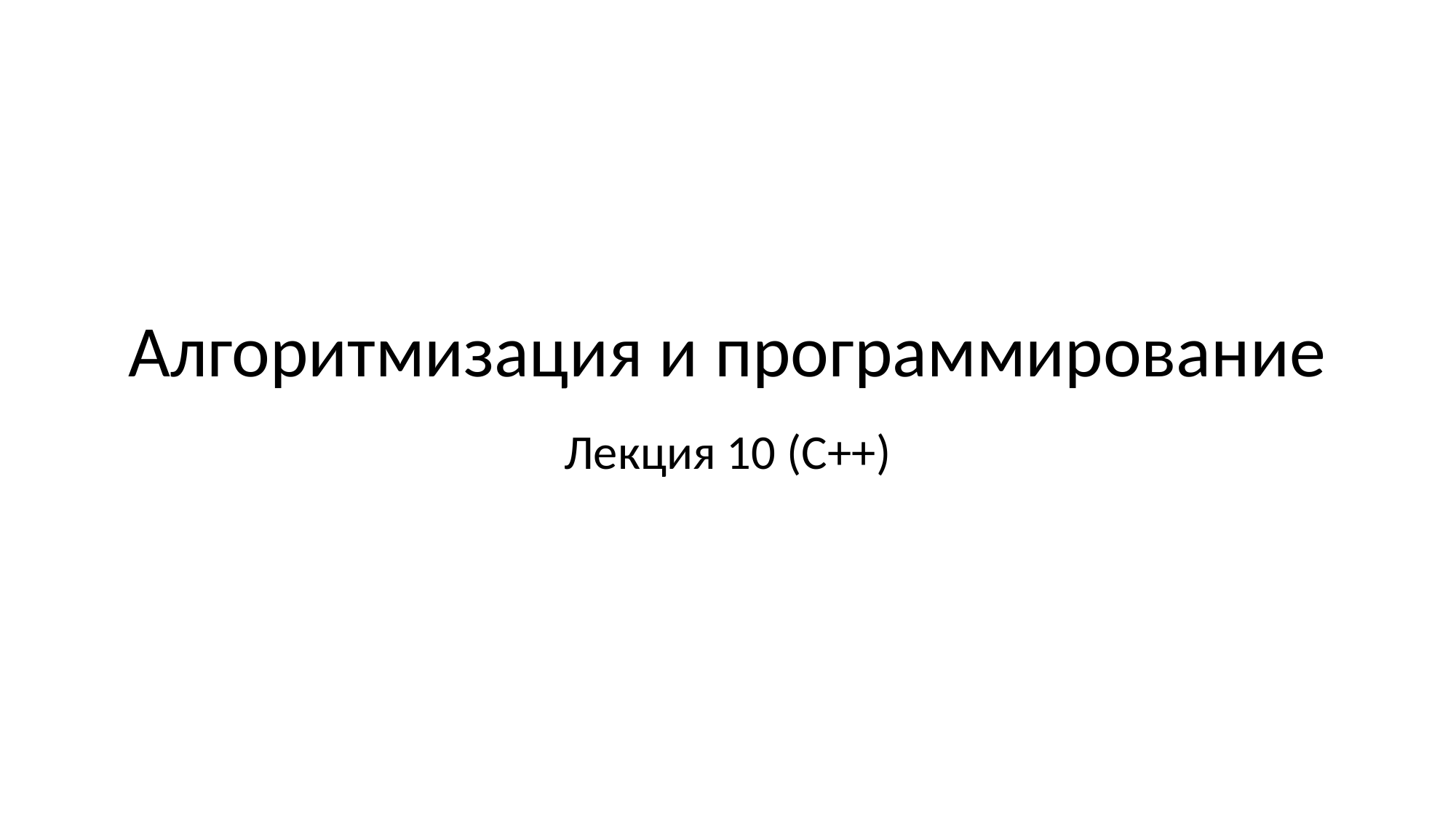

# Алгоритмизация и программирование
Лекция 10 (С++)